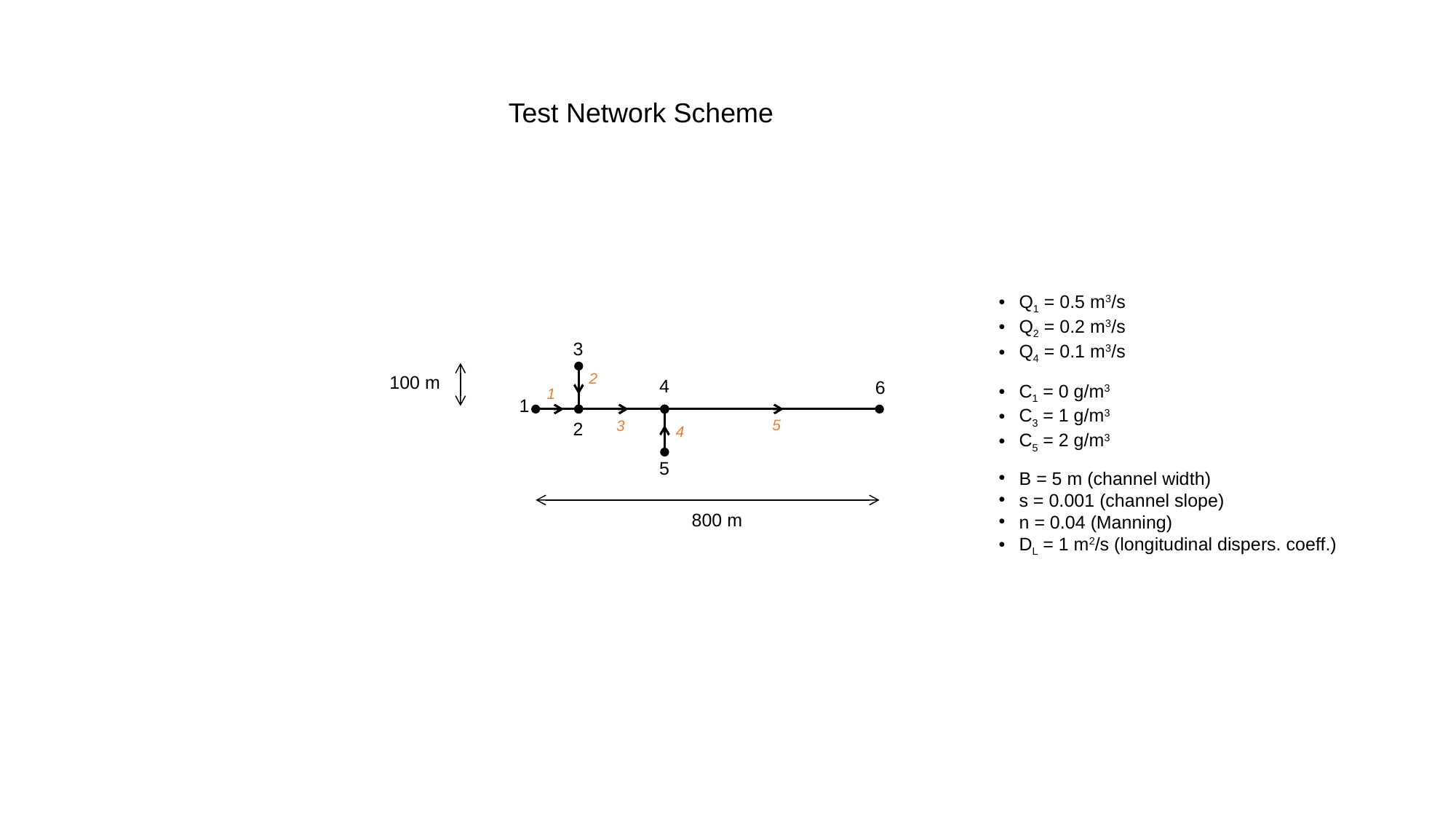

Test Network Scheme
3
2
100 m
4
6
1
1
5
3
2
4
5
800 m
Q1 = 0.5 m3/s
Q2 = 0.2 m3/s
Q4 = 0.1 m3/s

C1 = 0 g/m3
C3 = 1 g/m3
C5 = 2 g/m3
B = 5 m (channel width)
s = 0.001 (channel slope)
n = 0.04 (Manning)
DL = 1 m2/s (longitudinal dispers. coeff.)